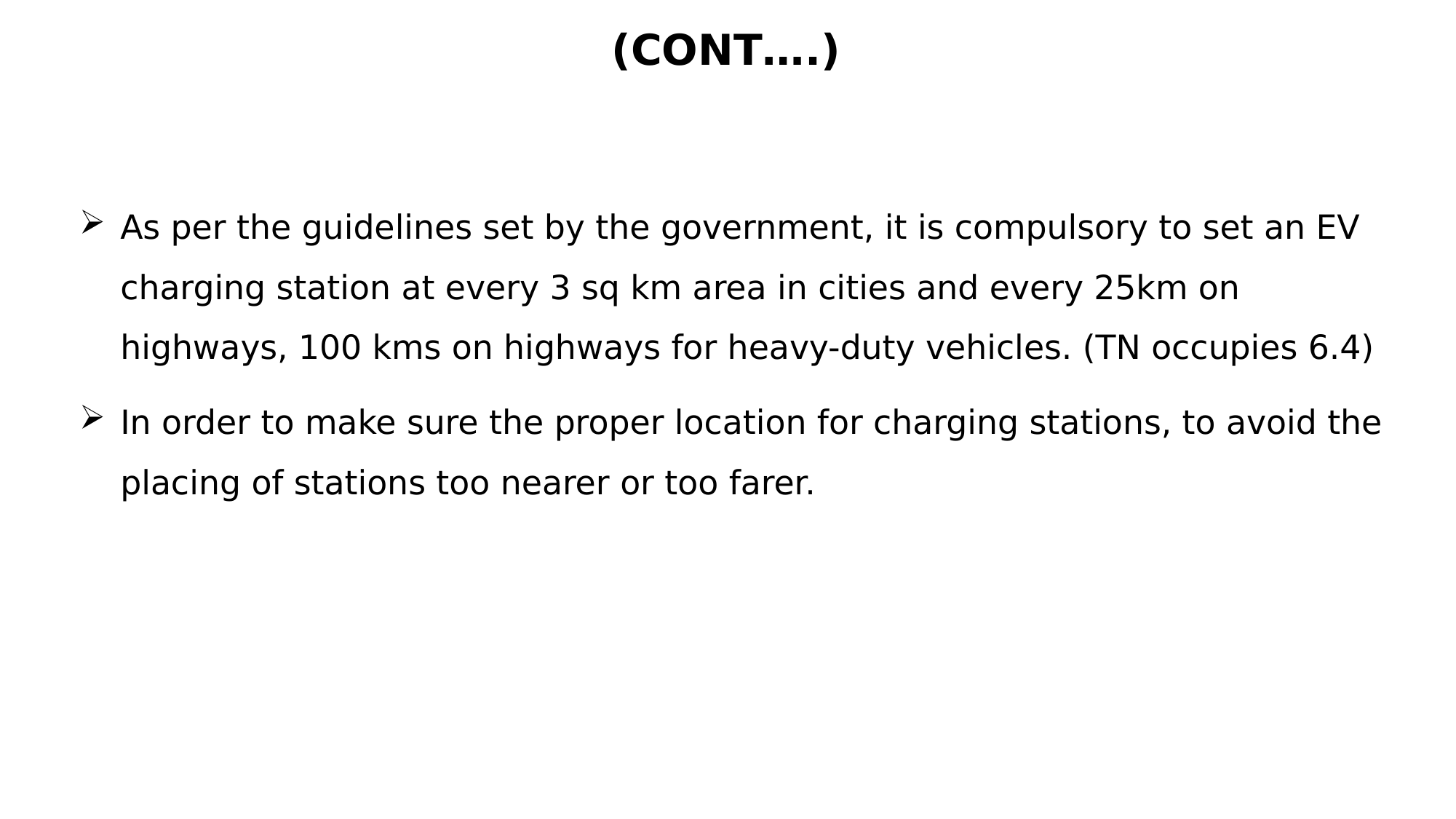

(CONT….)
As per the guidelines set by the government, it is compulsory to set an EV charging station at every 3 sq km area in cities and every 25km on highways, 100 kms on highways for heavy-duty vehicles. (TN occupies 6.4)
In order to make sure the proper location for charging stations, to avoid the placing of stations too nearer or too farer.